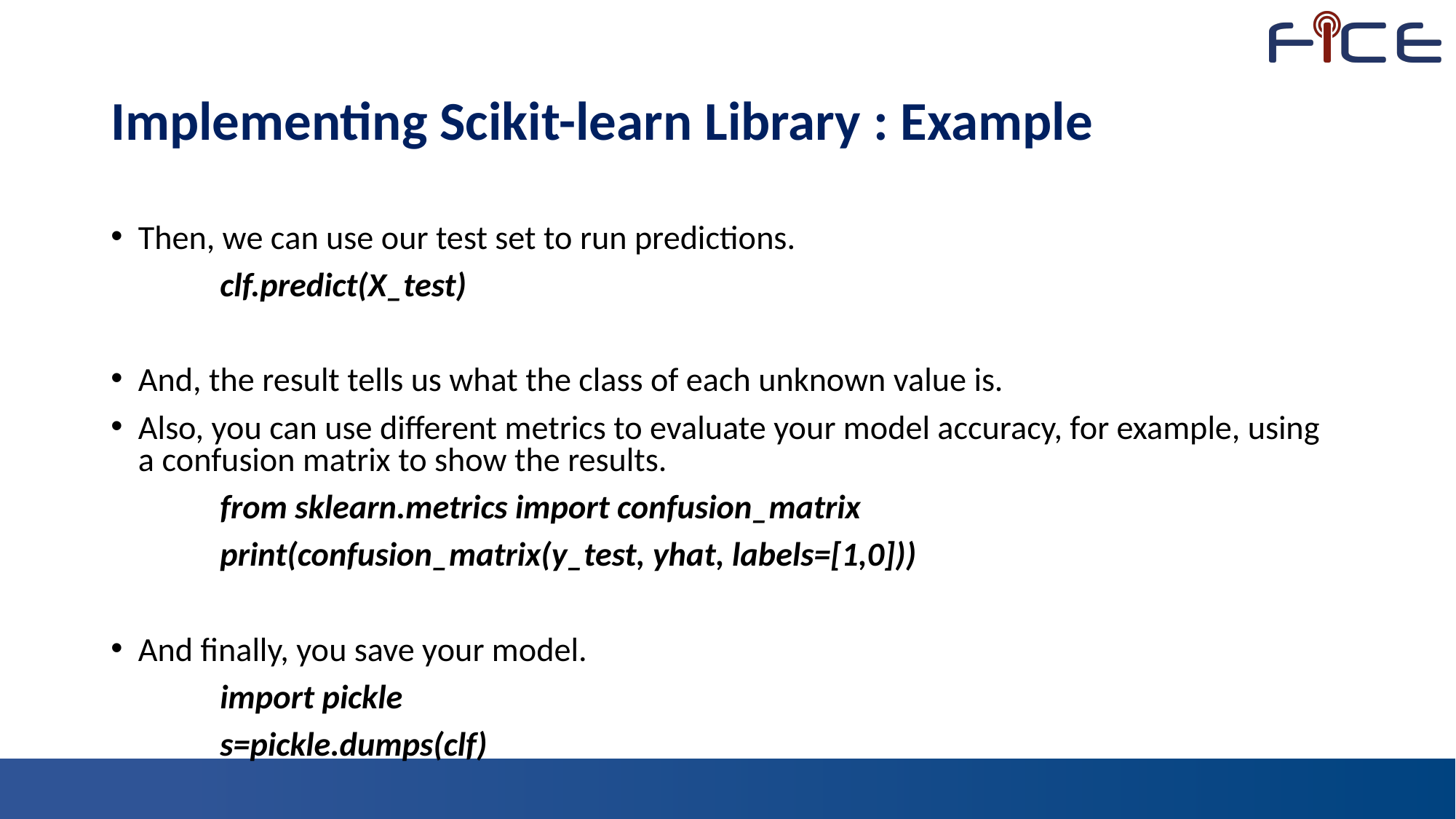

# Implementing Scikit-learn Library : Example
Then, we can use our test set to run predictions.
	clf.predict(X_test)

And, the result tells us what the class of each unknown value is.
Also, you can use different metrics to evaluate your model accuracy, for example, using a confusion matrix to show the results.
	from sklearn.metrics import confusion_matrix
	print(confusion_matrix(y_test, yhat, labels=[1,0]))

And finally, you save your model.
	import pickle
	s=pickle.dumps(clf)